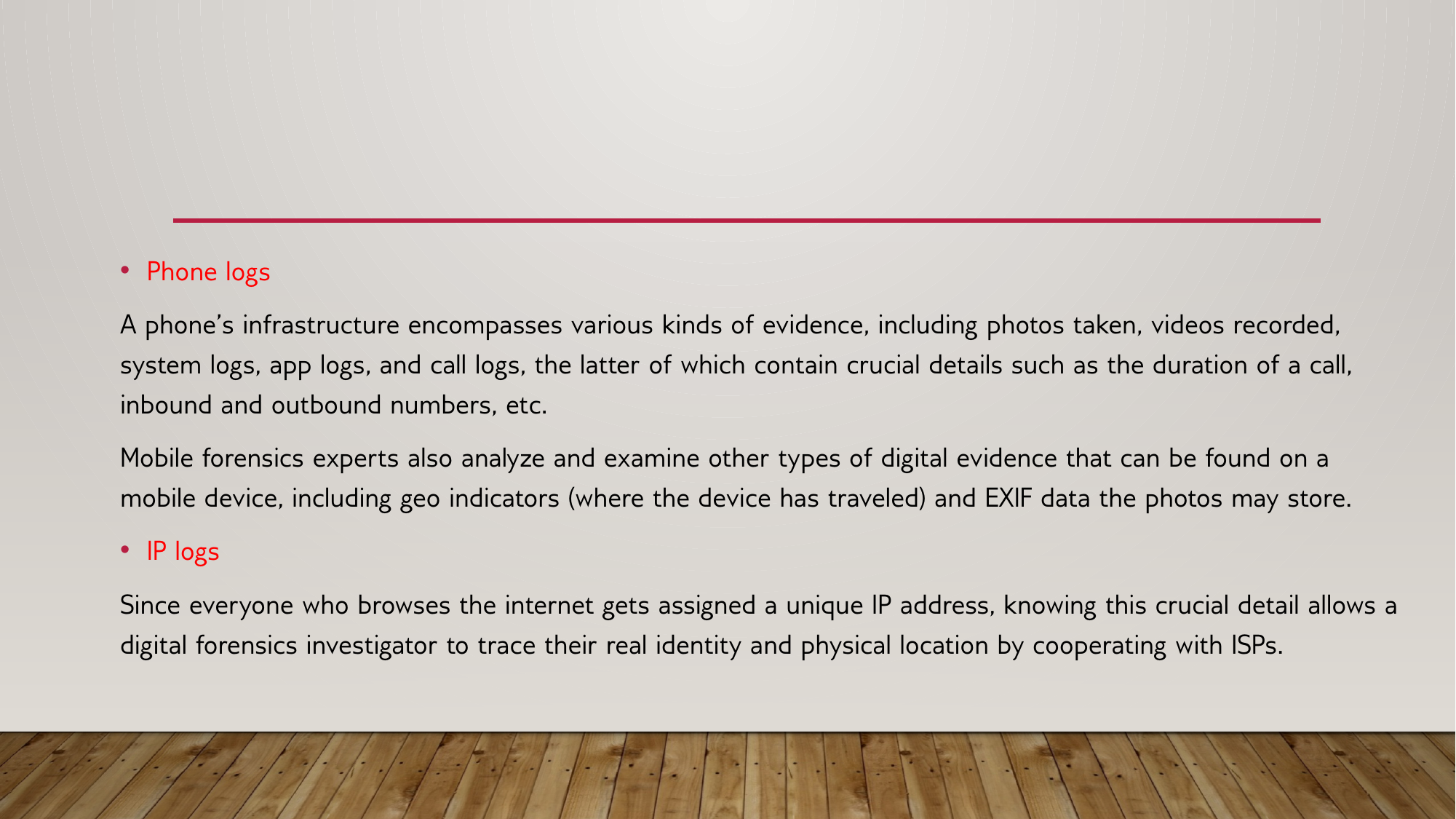

#
Phone logs
A phone’s infrastructure encompasses various kinds of evidence, including photos taken, videos recorded, system logs, app logs, and call logs, the latter of which contain crucial details such as the duration of a call, inbound and outbound numbers, etc.
Mobile forensics experts also analyze and examine other types of digital evidence that can be found on a mobile device, including geo indicators (where the device has traveled) and EXIF data the photos may store.
IP logs
Since everyone who browses the internet gets assigned a unique IP address, knowing this crucial detail allows a digital forensics investigator to trace their real identity and physical location by cooperating with ISPs.